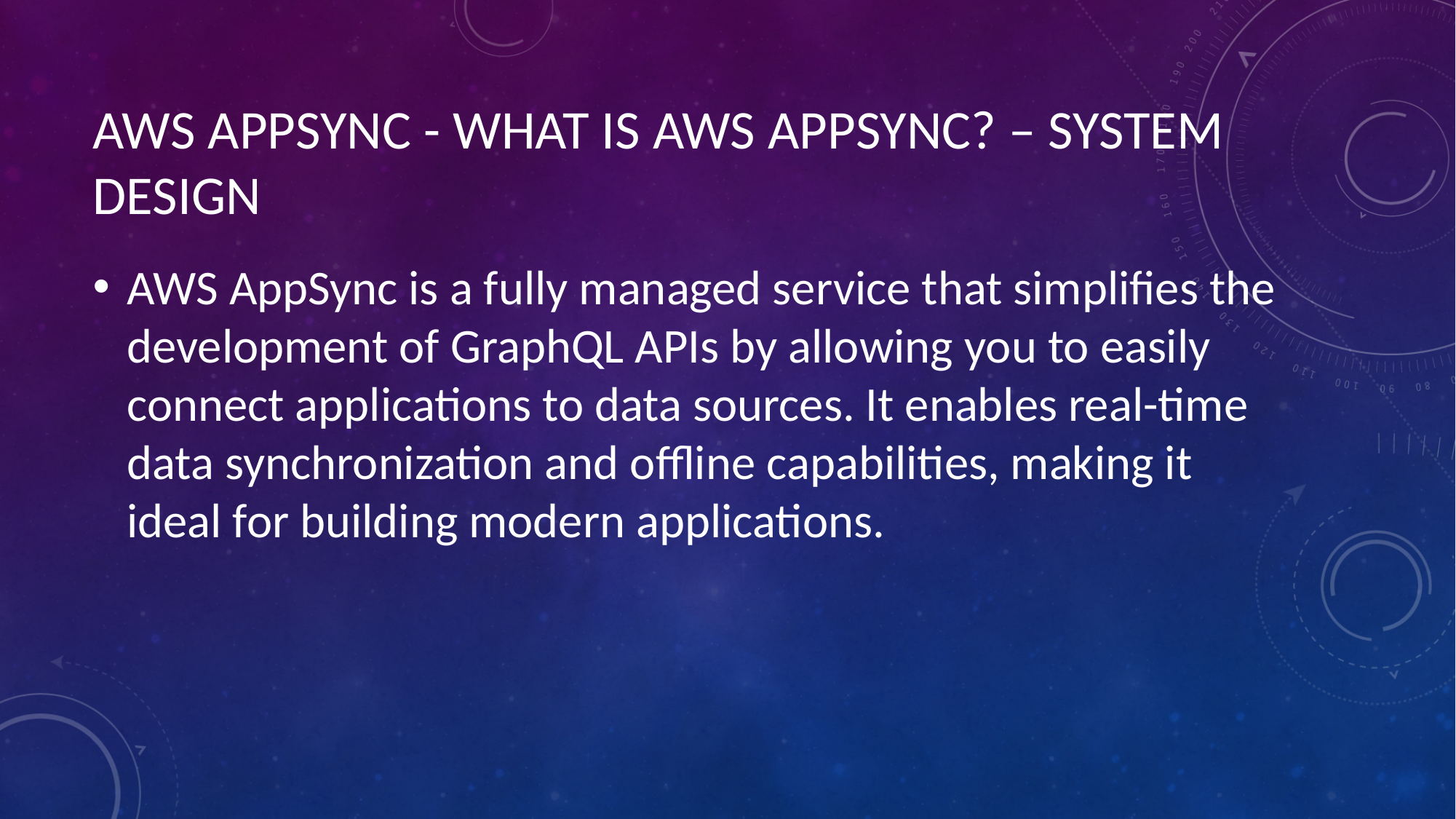

# AWS APPSYNC - What is AWS AppSync? – SYSTEM DESIGN
AWS AppSync is a fully managed service that simplifies the development of GraphQL APIs by allowing you to easily connect applications to data sources. It enables real-time data synchronization and offline capabilities, making it ideal for building modern applications.